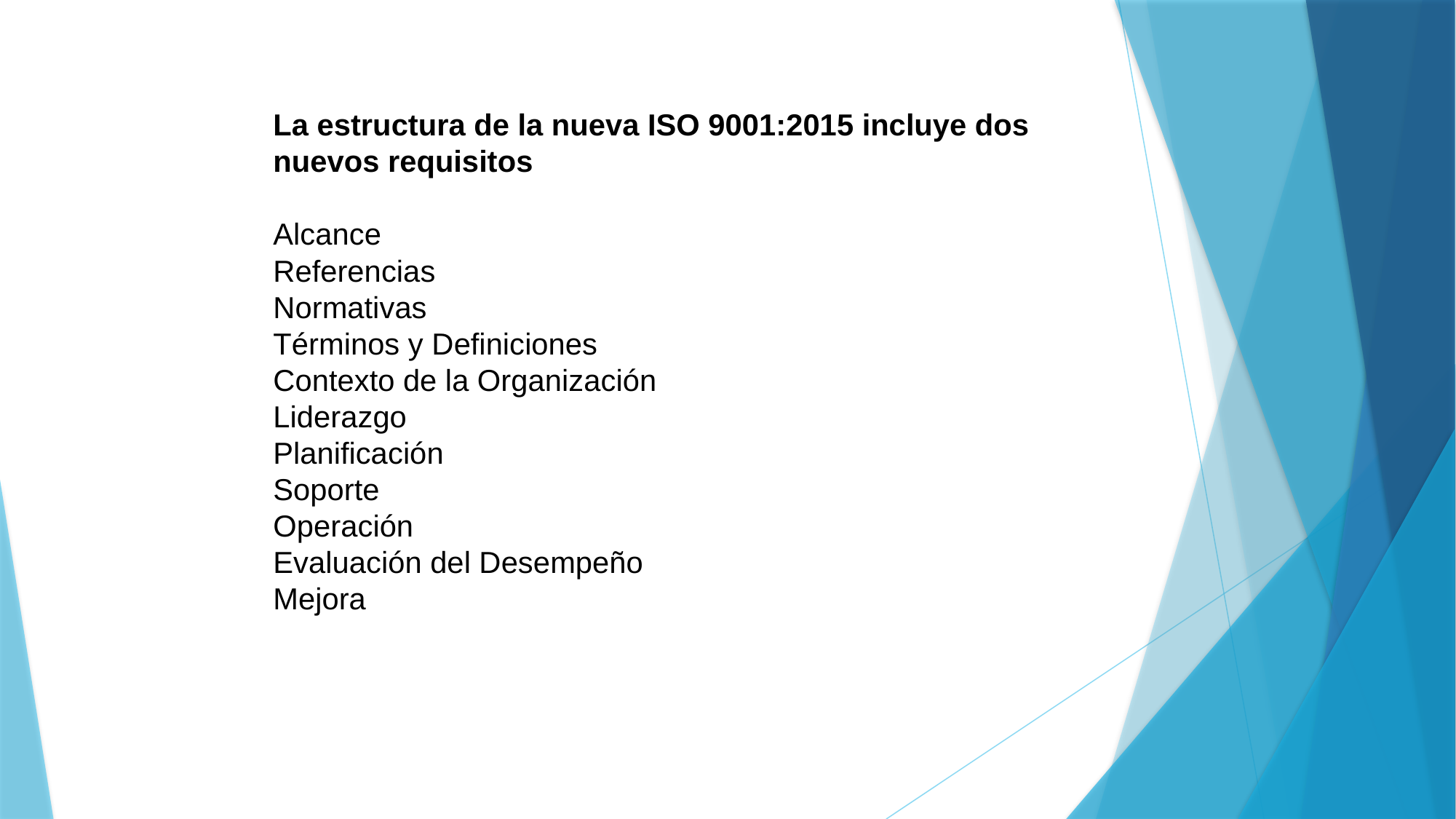

La estructura de la nueva ISO 9001:2015 incluye dos nuevos requisitos

Alcance
Referencias
Normativas
Términos y Definiciones
Contexto de la Organización
Liderazgo
Planificación
Soporte
Operación
Evaluación del Desempeño
Mejora